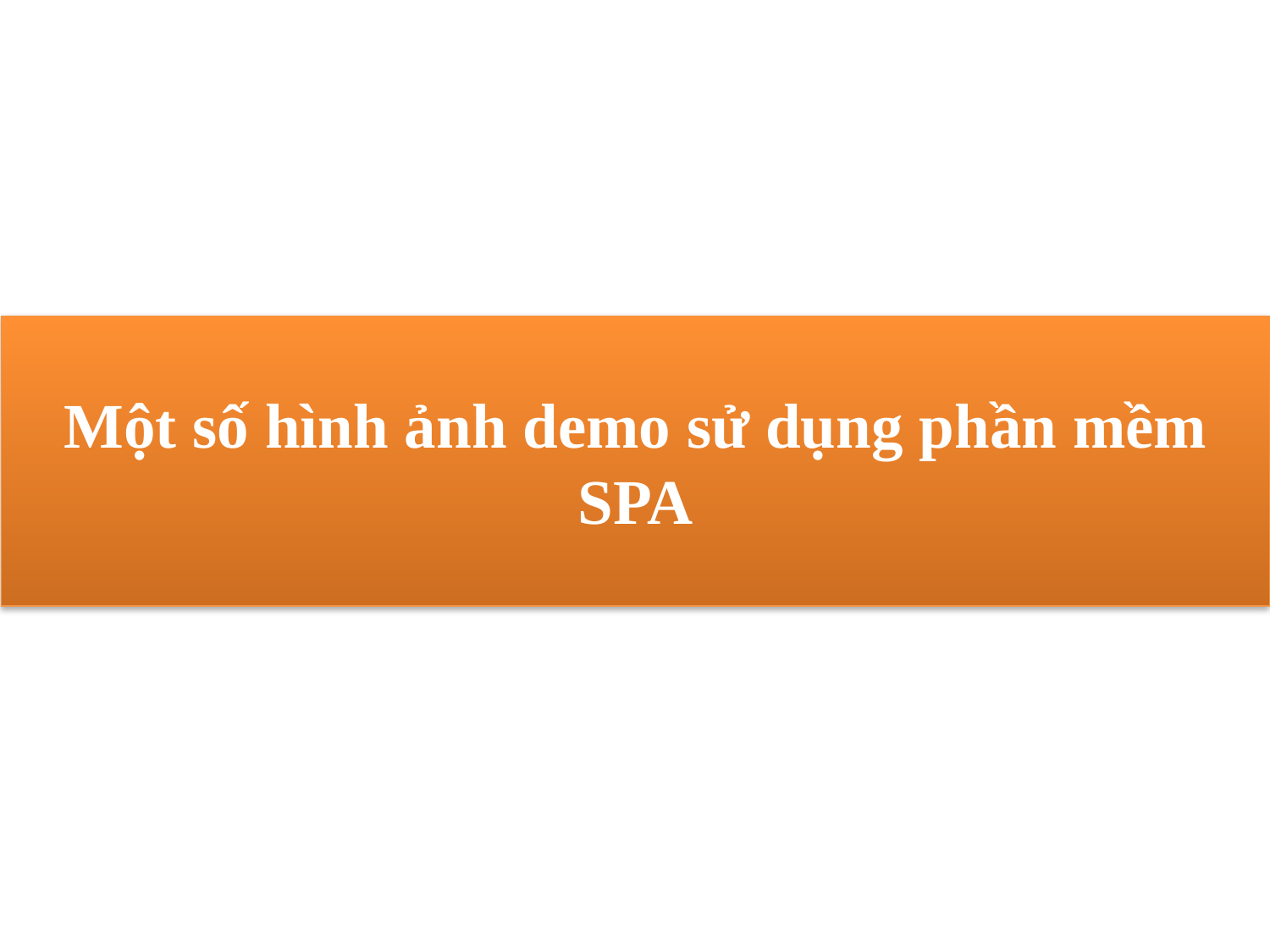

# Một số hình ảnh demo sử dụng phần mềm SPA